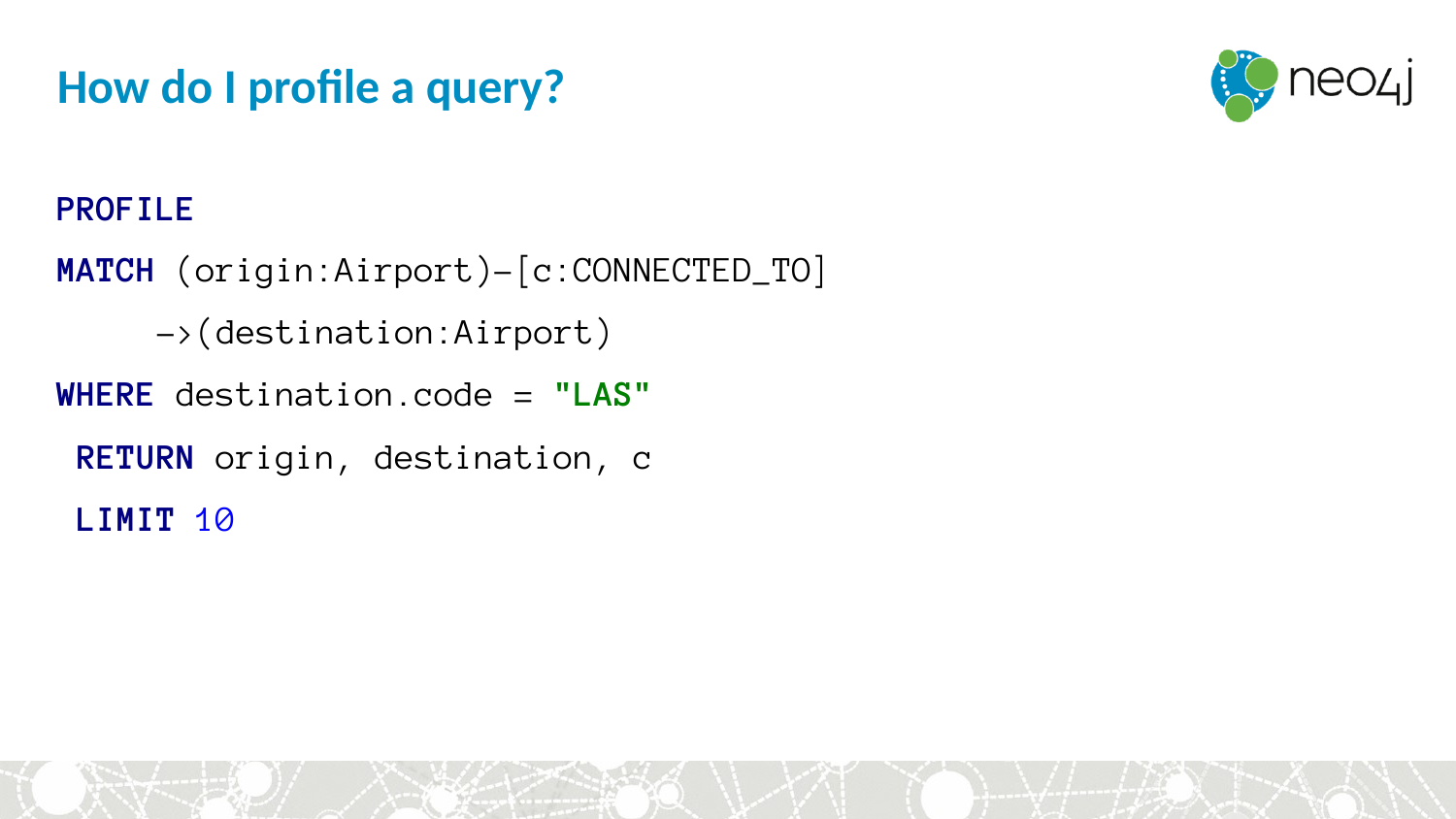

# How do I proﬁle a query?
PROFILE
MATCH (origin:Airport)-[c:CONNECTED_TO]
->(destination:Airport)  WHERE destination.code = "LAS"  RETURN origin, destination, c  LIMIT 10